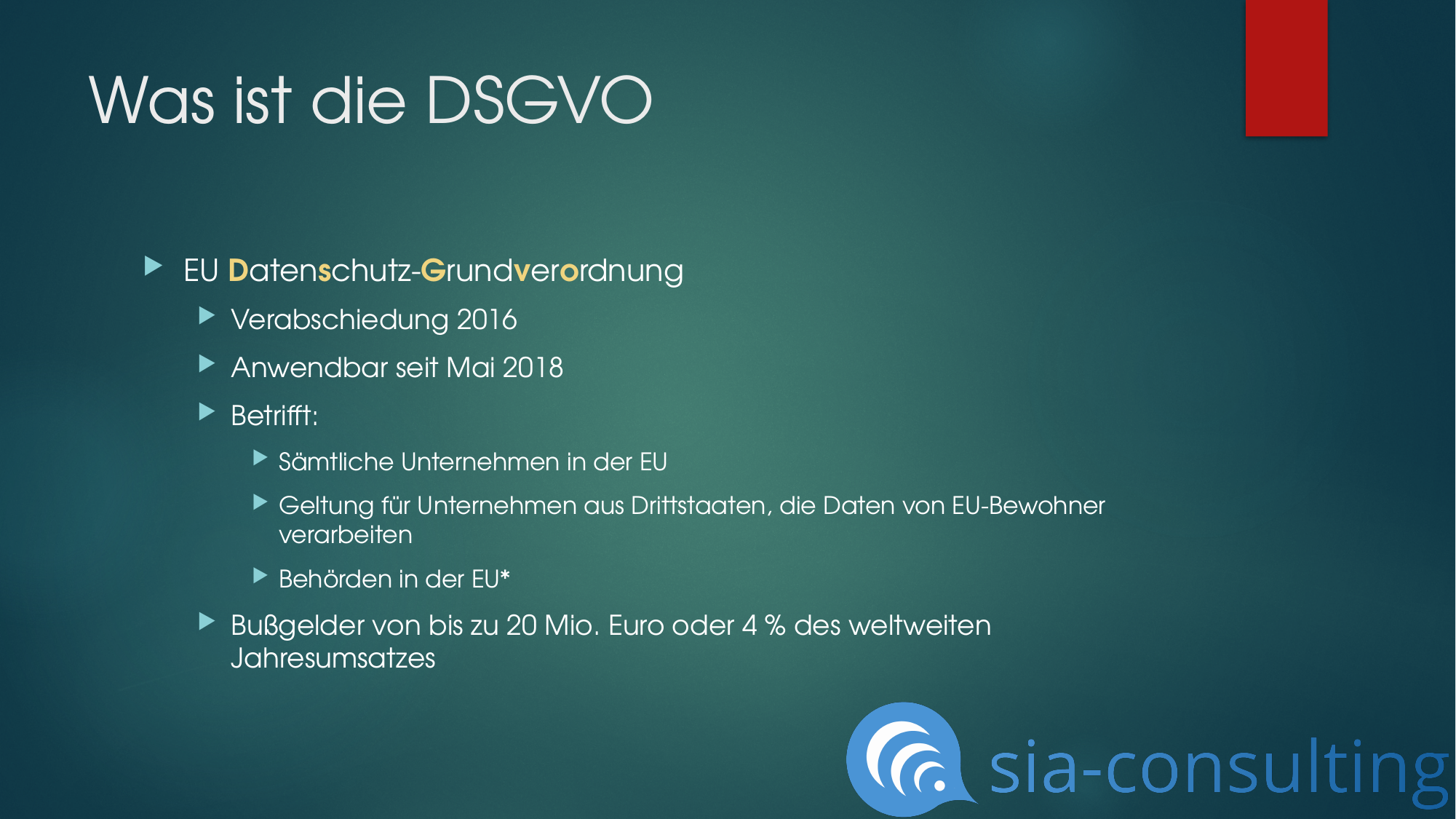

# Was ist die DSGVO
EU Datenschutz-Grundverordnung
Verabschiedung 2016
Anwendbar seit Mai 2018
Betrifft:
Sämtliche Unternehmen in der EU
Geltung für Unternehmen aus Drittstaaten, die Daten von EU-Bewohner verarbeiten
Behörden in der EU*
Bußgelder von bis zu 20 Mio. Euro oder 4 % des weltweiten Jahresumsatzes